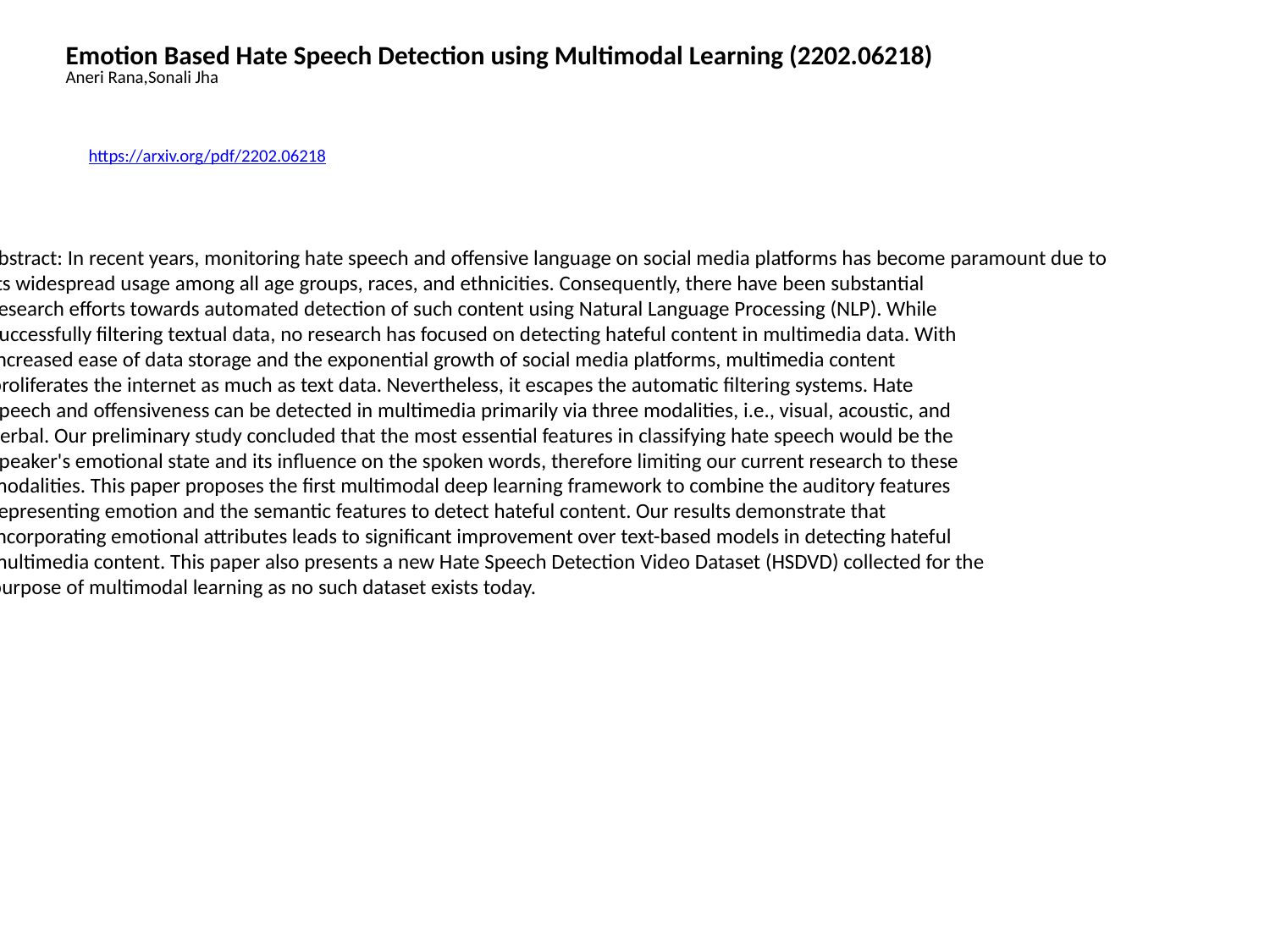

Emotion Based Hate Speech Detection using Multimodal Learning (2202.06218)
Aneri Rana,Sonali Jha

https://arxiv.org/pdf/2202.06218

Abstract: In recent years, monitoring hate speech and offensive language on social media platforms has become paramount due to
 its widespread usage among all age groups, races, and ethnicities. Consequently, there have been substantial
 research efforts towards automated detection of such content using Natural Language Processing (NLP). While
 successfully filtering textual data, no research has focused on detecting hateful content in multimedia data. With
 increased ease of data storage and the exponential growth of social media platforms, multimedia content
 proliferates the internet as much as text data. Nevertheless, it escapes the automatic filtering systems. Hate
 speech and offensiveness can be detected in multimedia primarily via three modalities, i.e., visual, acoustic, and
 verbal. Our preliminary study concluded that the most essential features in classifying hate speech would be the
 speaker's emotional state and its influence on the spoken words, therefore limiting our current research to these
 modalities. This paper proposes the first multimodal deep learning framework to combine the auditory features
 representing emotion and the semantic features to detect hateful content. Our results demonstrate that
 incorporating emotional attributes leads to significant improvement over text-based models in detecting hateful
 multimedia content. This paper also presents a new Hate Speech Detection Video Dataset (HSDVD) collected for the
 purpose of multimodal learning as no such dataset exists today.